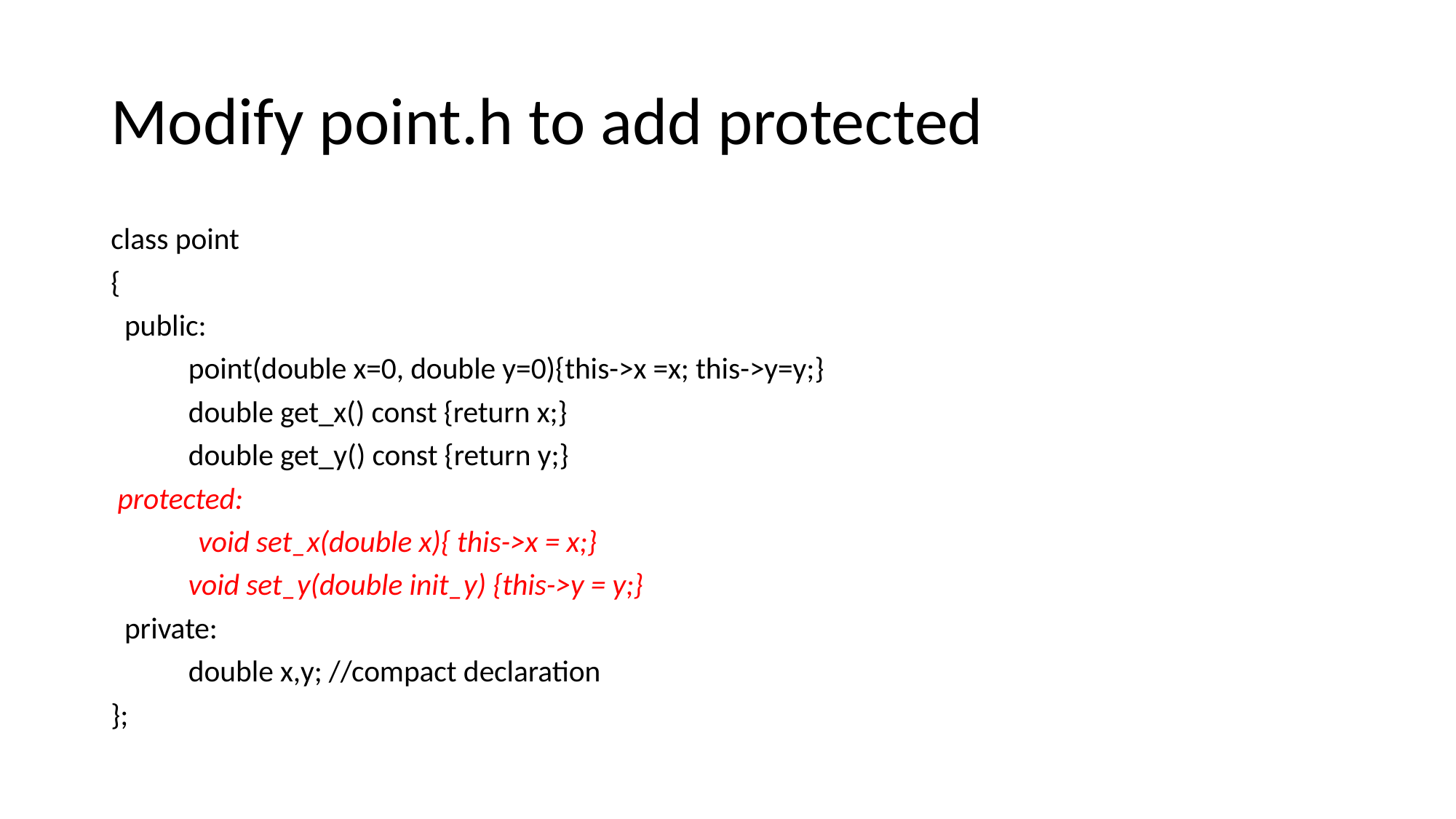

# Modify point.h to add protected
class point
{
  public:
	point(double x=0, double y=0){this->x =x; this->y=y;}
	double get_x() const {return x;}
	double get_y() const {return y;}
 protected:
             void set_x(double x){ this->x = x;}
	void set_y(double init_y) {this->y = y;}
  private:
	double x,y; //compact declaration
};